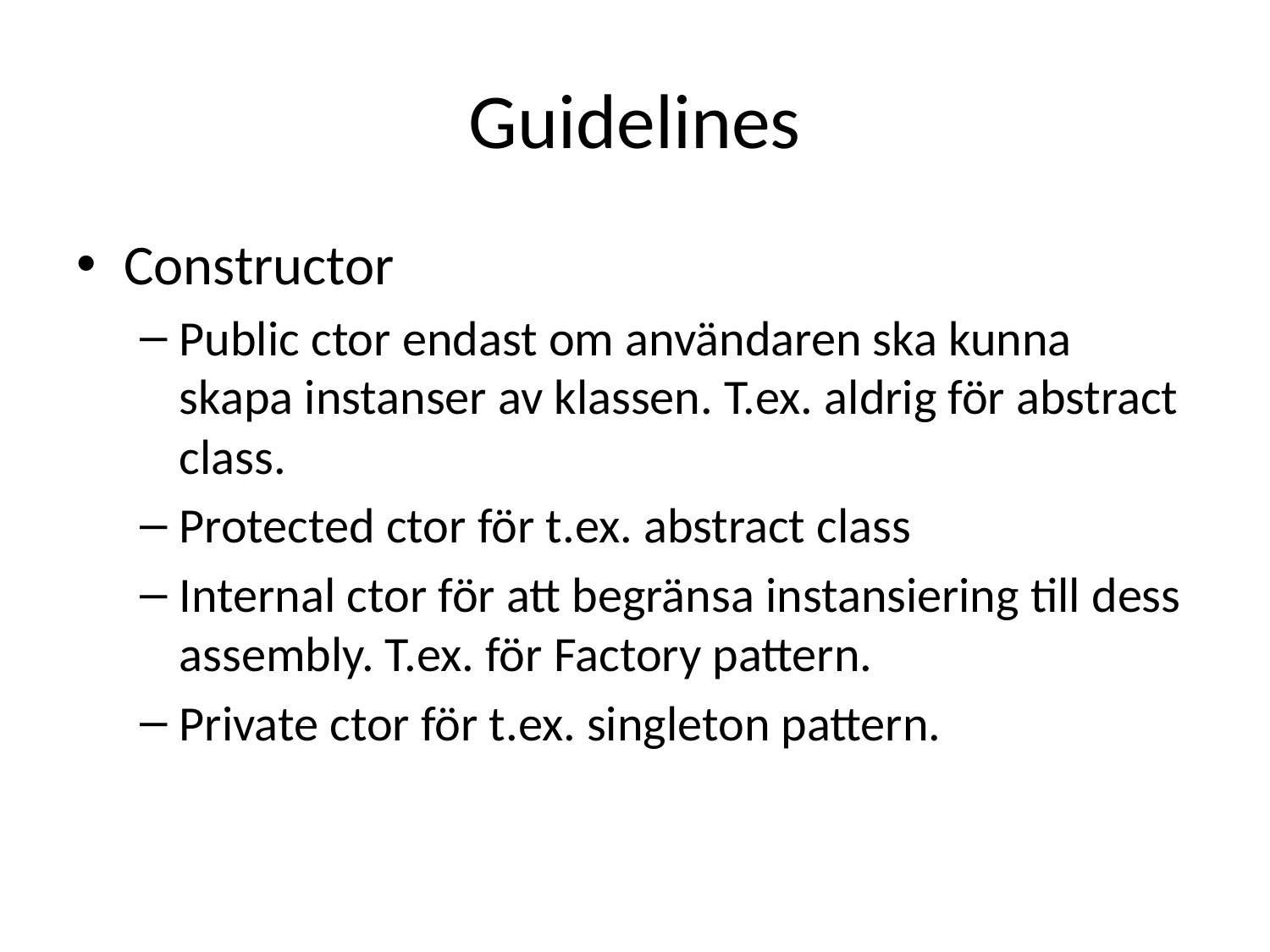

# Guidelines
Constructor
Public ctor endast om användaren ska kunna skapa instanser av klassen. T.ex. aldrig för abstract class.
Protected ctor för t.ex. abstract class
Internal ctor för att begränsa instansiering till dess assembly. T.ex. för Factory pattern.
Private ctor för t.ex. singleton pattern.